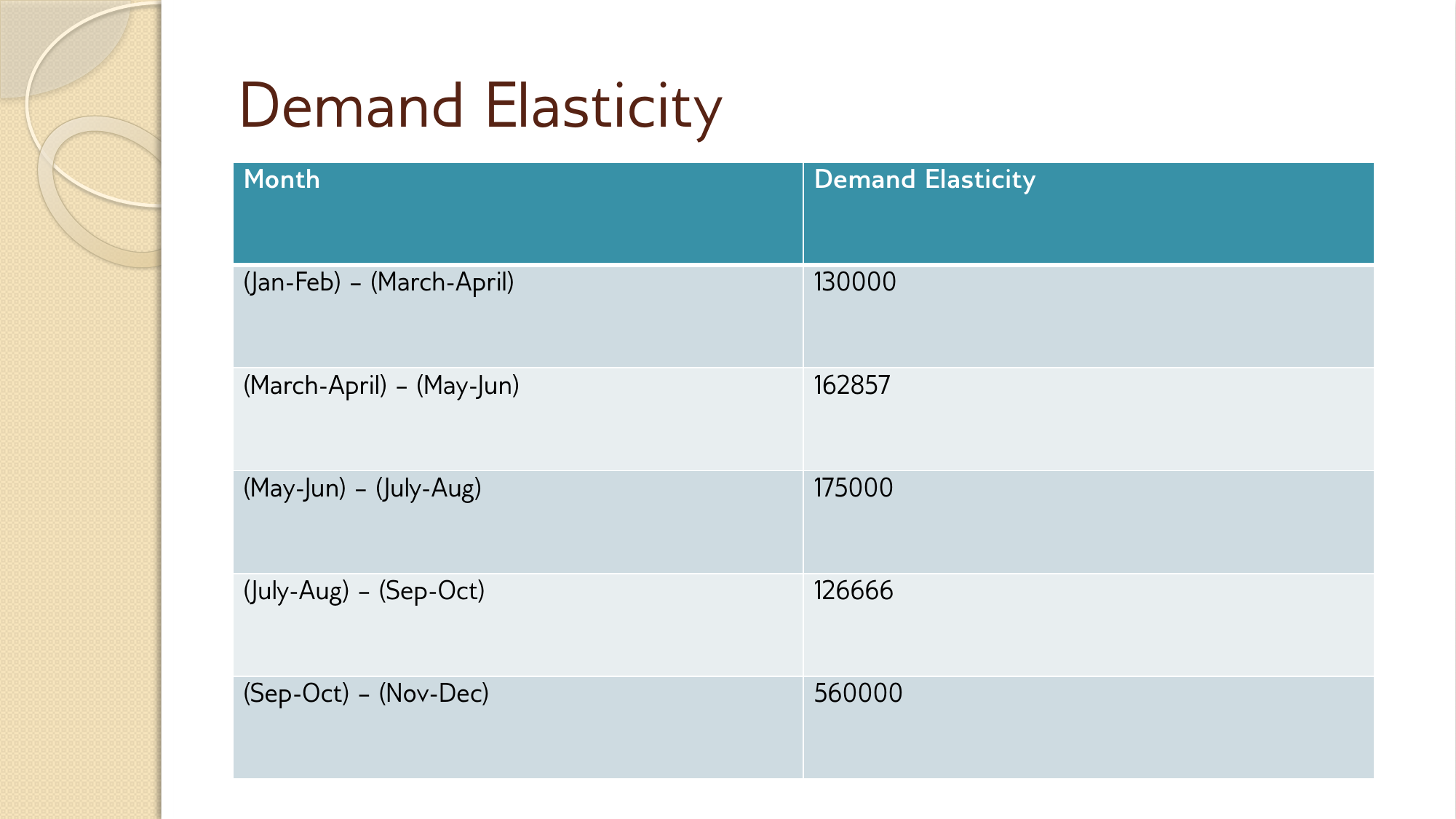

# Demand Elasticity
| Month | Demand Elasticity |
| --- | --- |
| (Jan-Feb) – (March-April) | 130000 |
| (March-April) – (May-Jun) | 162857 |
| (May-Jun) – (July-Aug) | 175000 |
| (July-Aug) – (Sep-Oct) | 126666 |
| (Sep-Oct) – (Nov-Dec) | 560000 |